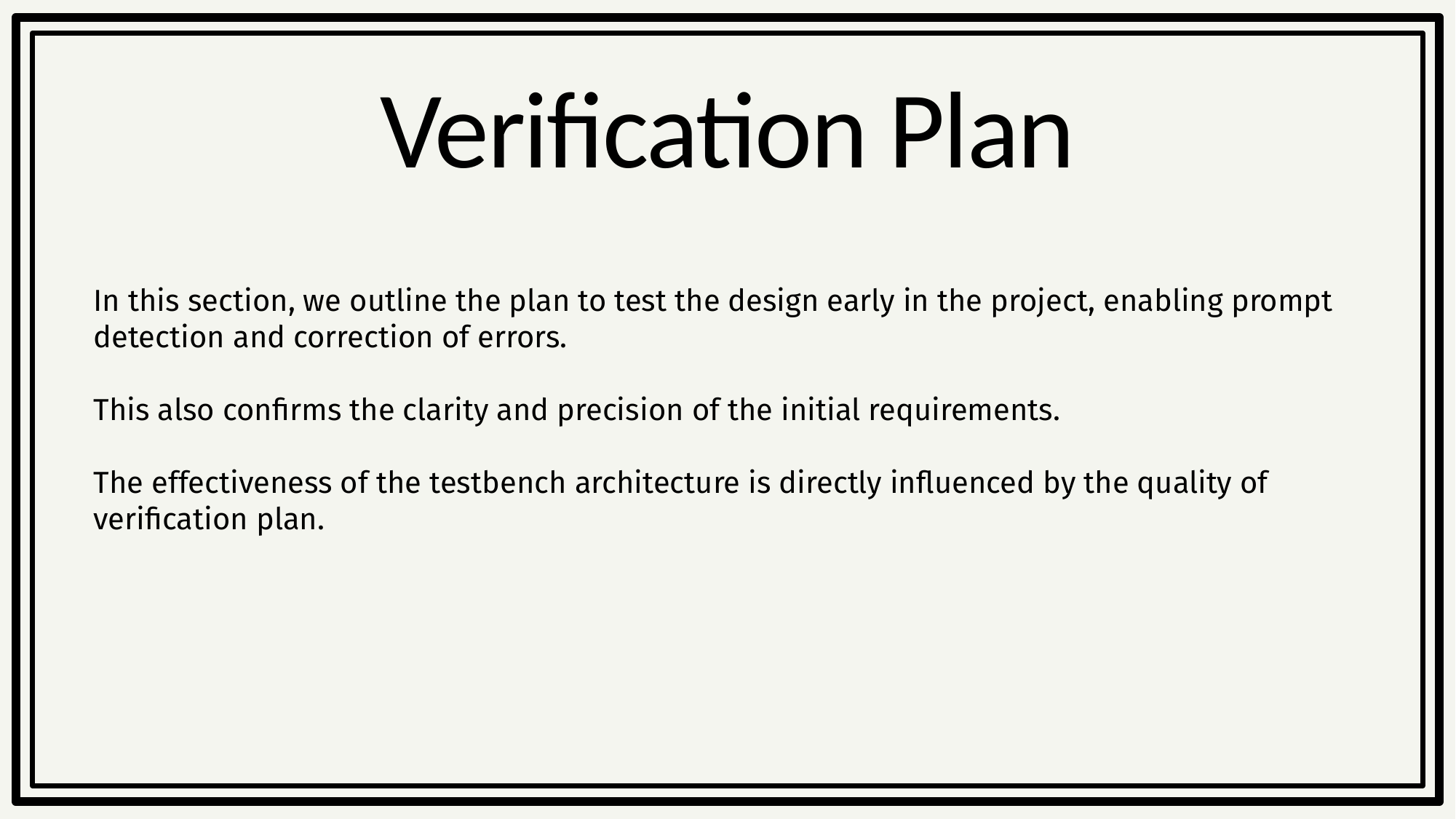

# Verification Plan
In this section, we outline the plan to test the design early in the project, enabling prompt detection and correction of errors.
This also confirms the clarity and precision of the initial requirements.
The effectiveness of the testbench architecture is directly influenced by the quality of verification plan.